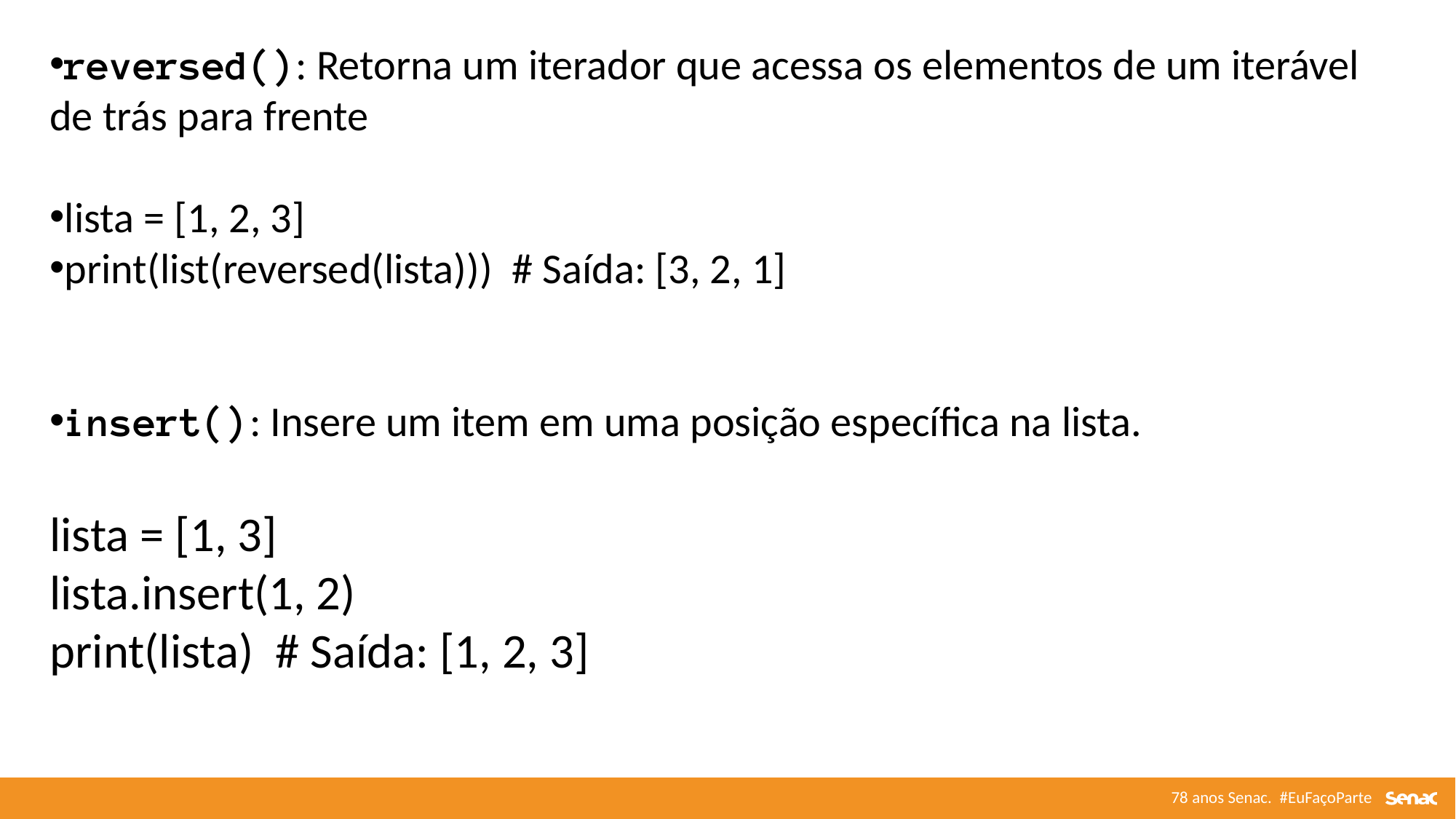

reversed(): Retorna um iterador que acessa os elementos de um iterável de trás para frente

lista = [1, 2, 3]
print(list(reversed(lista)))  # Saída: [3, 2, 1]

insert(): Insere um item em uma posição específica na lista.

lista = [1, 3]
lista.insert(1, 2)
print(lista)  # Saída: [1, 2, 3]